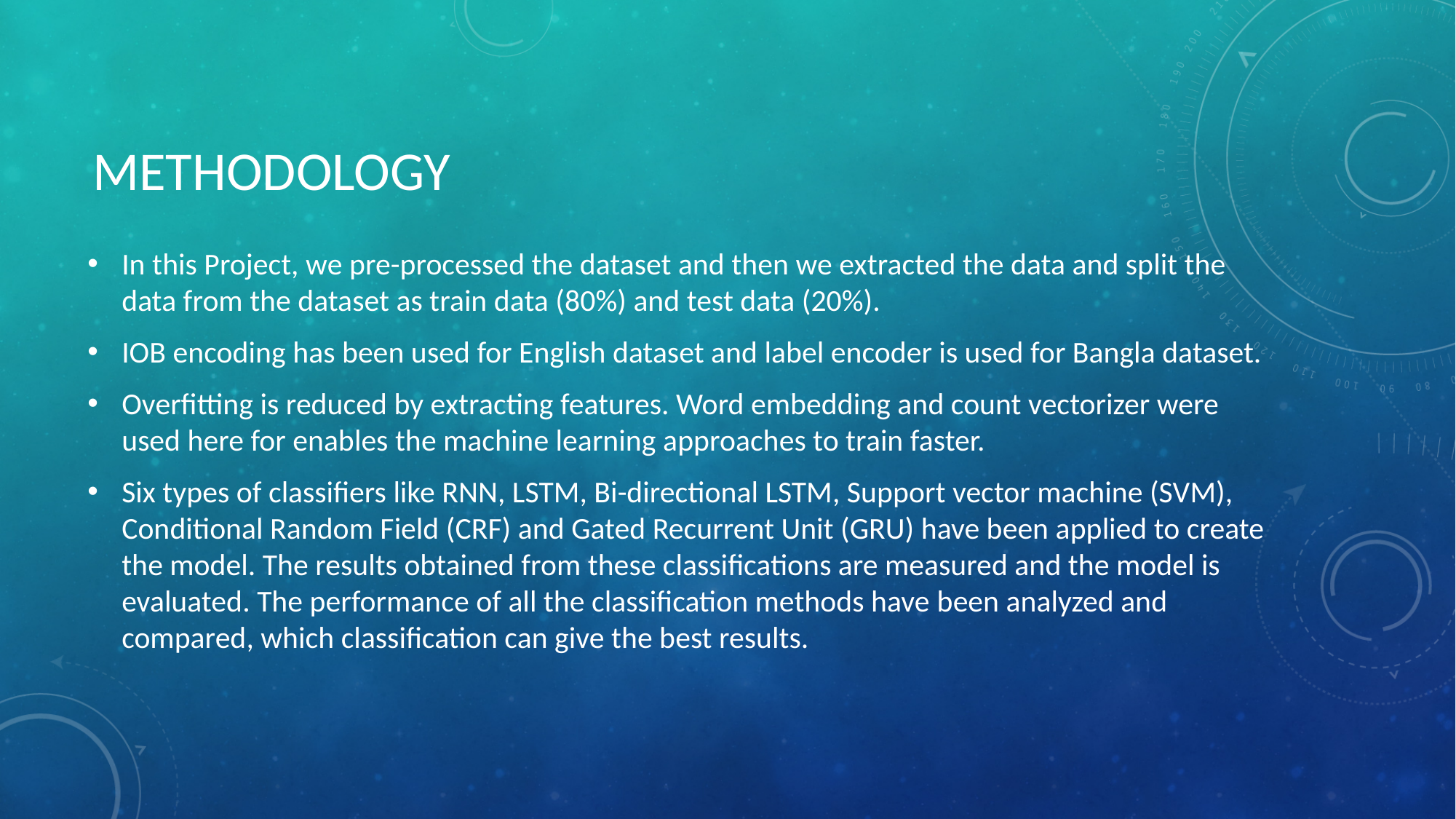

# Methodology
In this Project, we pre-processed the dataset and then we extracted the data and split the data from the dataset as train data (80%) and test data (20%).
IOB encoding has been used for English dataset and label encoder is used for Bangla dataset.
Overfitting is reduced by extracting features. Word embedding and count vectorizer were used here for enables the machine learning approaches to train faster.
Six types of classifiers like RNN, LSTM, Bi-directional LSTM, Support vector machine (SVM), Conditional Random Field (CRF) and Gated Recurrent Unit (GRU) have been applied to create the model. The results obtained from these classifications are measured and the model is evaluated. The performance of all the classification methods have been analyzed and compared, which classification can give the best results.